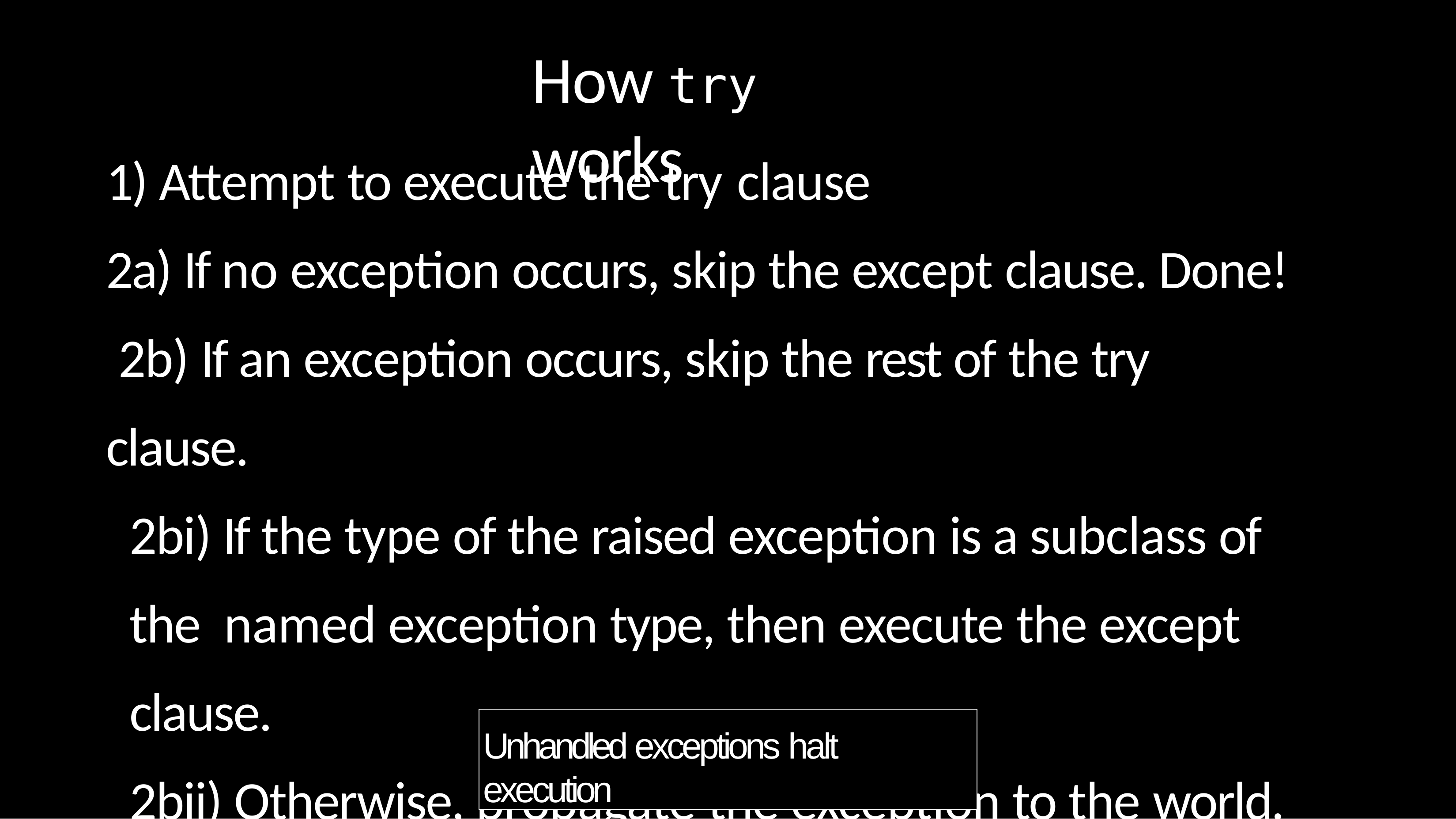

# How try works
1) Attempt to execute the try clause
2a) If no exception occurs, skip the except clause. Done!  2b) If an exception occurs, skip the rest of the try clause.
2bi) If the type of the raised exception is a subclass of the  named exception type, then execute the except clause.
2bii) Otherwise, propagate the exception to the world.

Unhandled exceptions halt execution